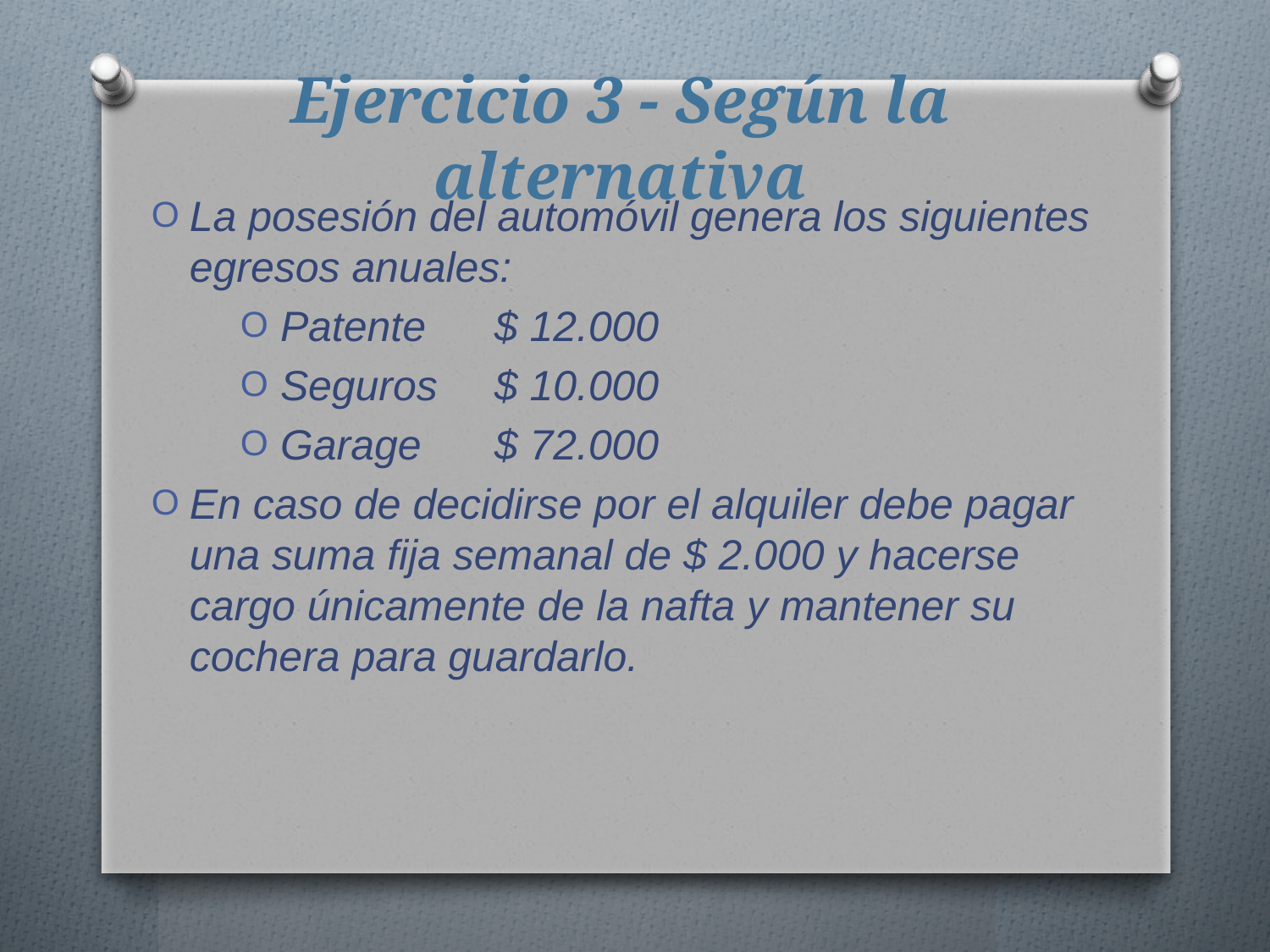

# Ejercicio 3 - Según la alternativa
La posesión del automóvil genera los siguientes egresos anuales:
 Patente	$ 12.000
 Seguros  	$ 10.000
 Garage  	$ 72.000
En caso de decidirse por el alquiler debe pagar una suma fija semanal de $ 2.000 y hacerse cargo únicamente de la nafta y mantener su cochera para guardarlo.